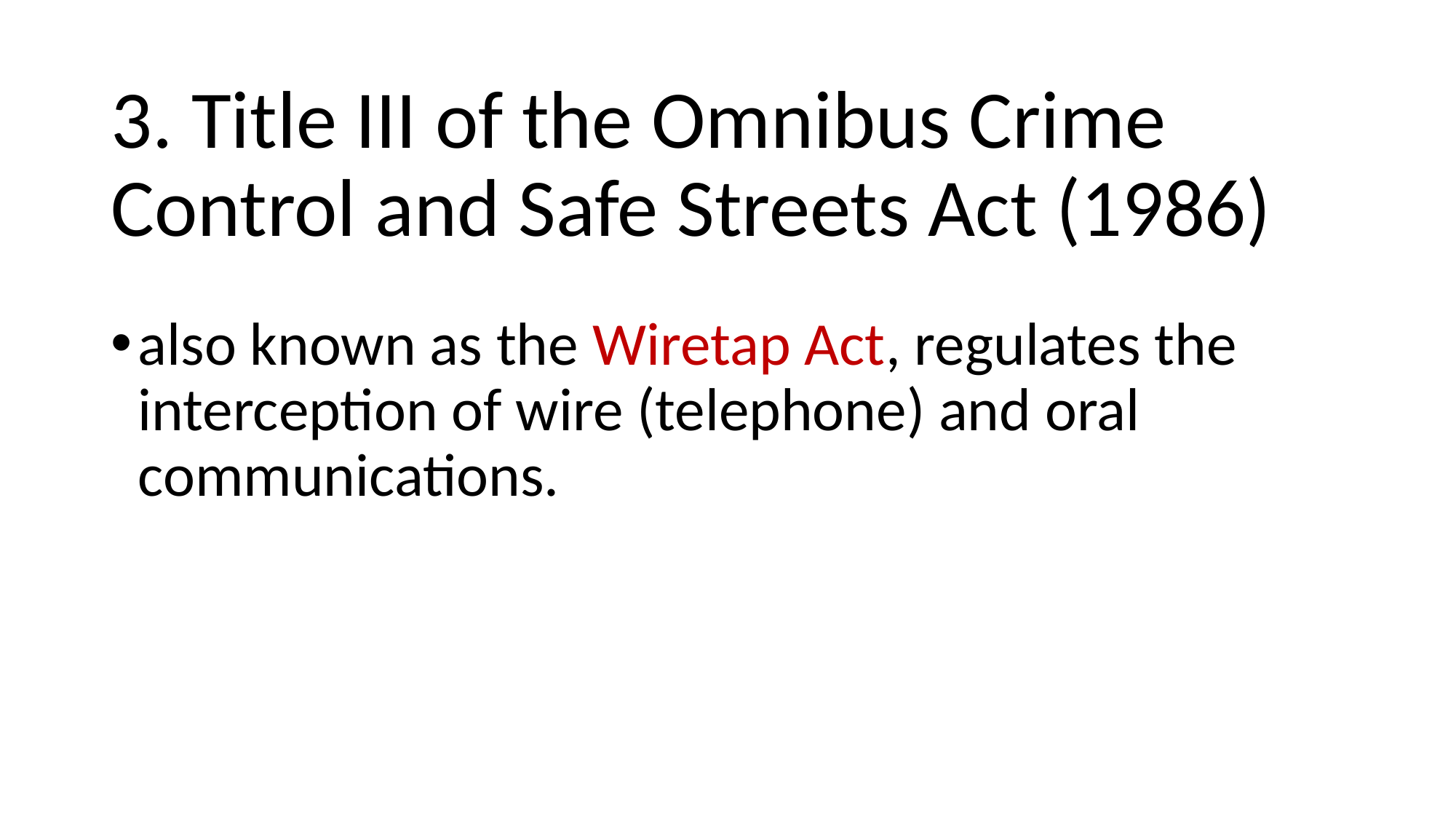

# 3. Title III of the Omnibus Crime Control and Safe Streets Act (1986)
also known as the Wiretap Act, regulates the interception of wire (telephone) and oral communications.